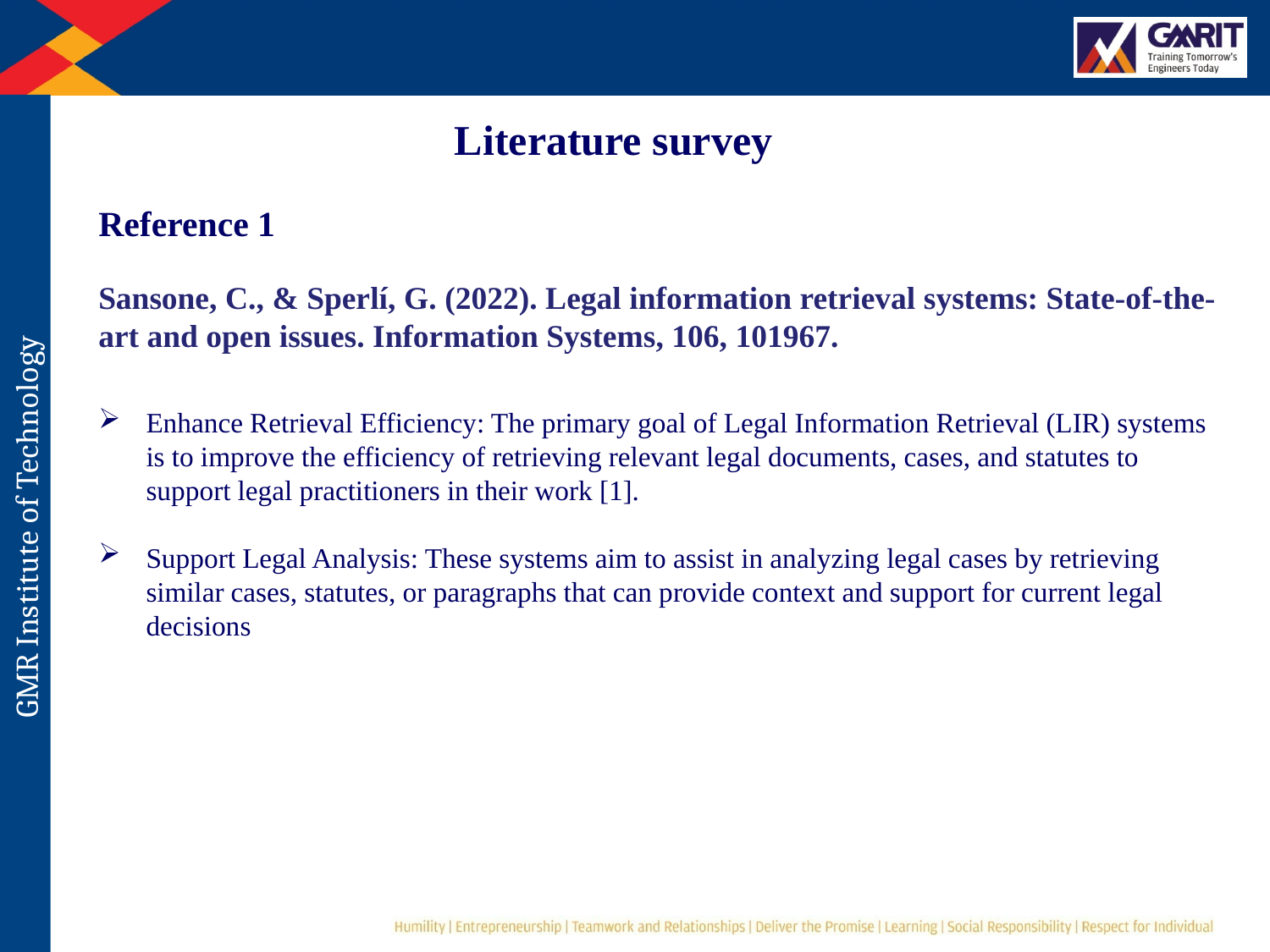

Literature survey
Reference 1

Sansone, C., & Sperlí, G. (2022). Legal information retrieval systems: State-of-the-art and open issues. Information Systems, 106, 101967.

Enhance Retrieval Efficiency: The primary goal of Legal Information Retrieval (LIR) systems is to improve the efficiency of retrieving relevant legal documents, cases, and statutes to support legal practitioners in their work [1].

Support Legal Analysis: These systems aim to assist in analyzing legal cases by retrieving similar cases, statutes, or paragraphs that can provide context and support for current legal decisions